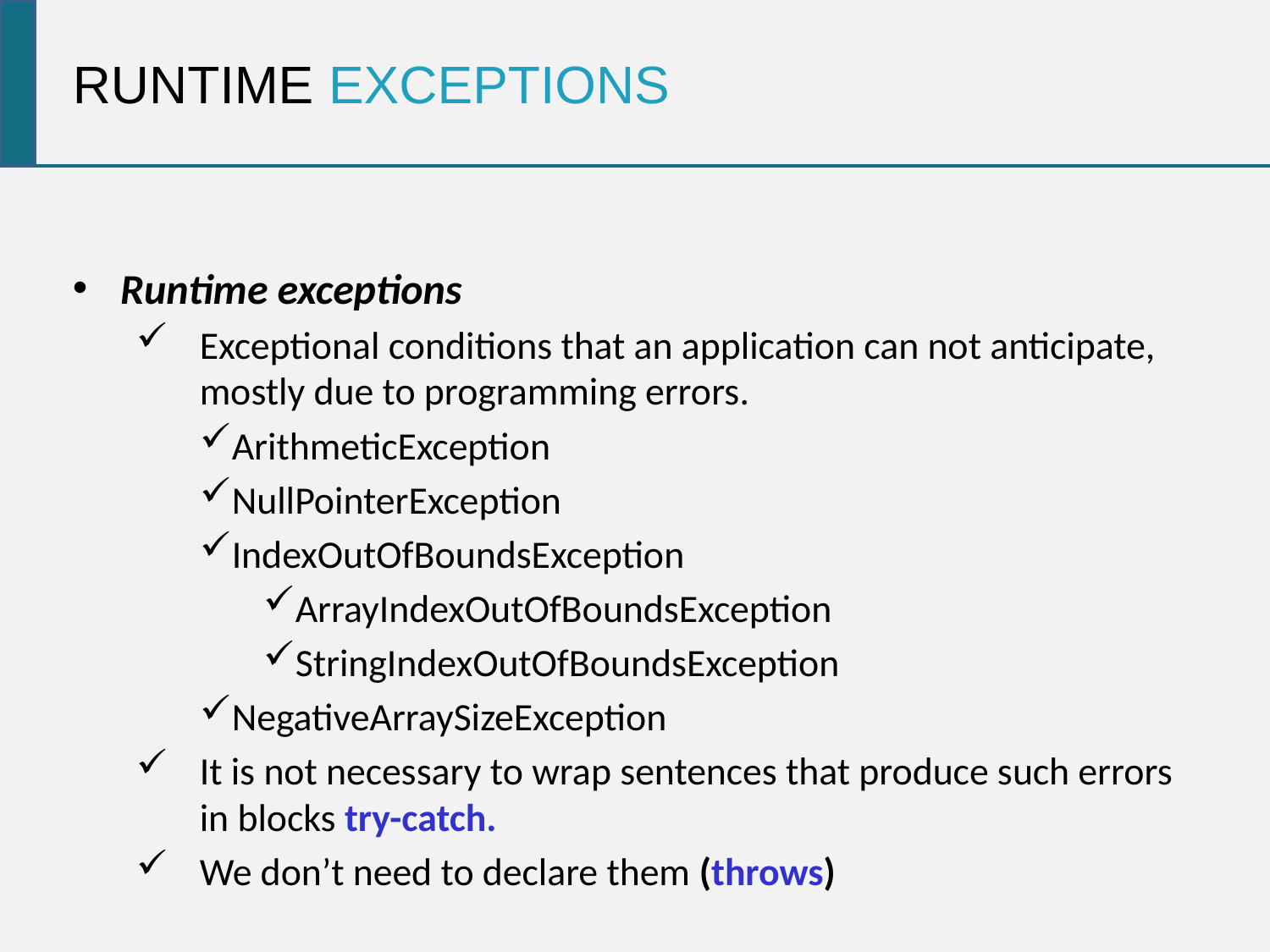

Runtime exceptions

Runtime exceptions
Exceptional conditions that an application can not anticipate, mostly due to programming errors.
ArithmeticException
NullPointerException
IndexOutOfBoundsException
ArrayIndexOutOfBoundsException
StringIndexOutOfBoundsException
NegativeArraySizeException
It is not necessary to wrap sentences that produce such errors in blocks try-catch.
We don’t need to declare them (throws)